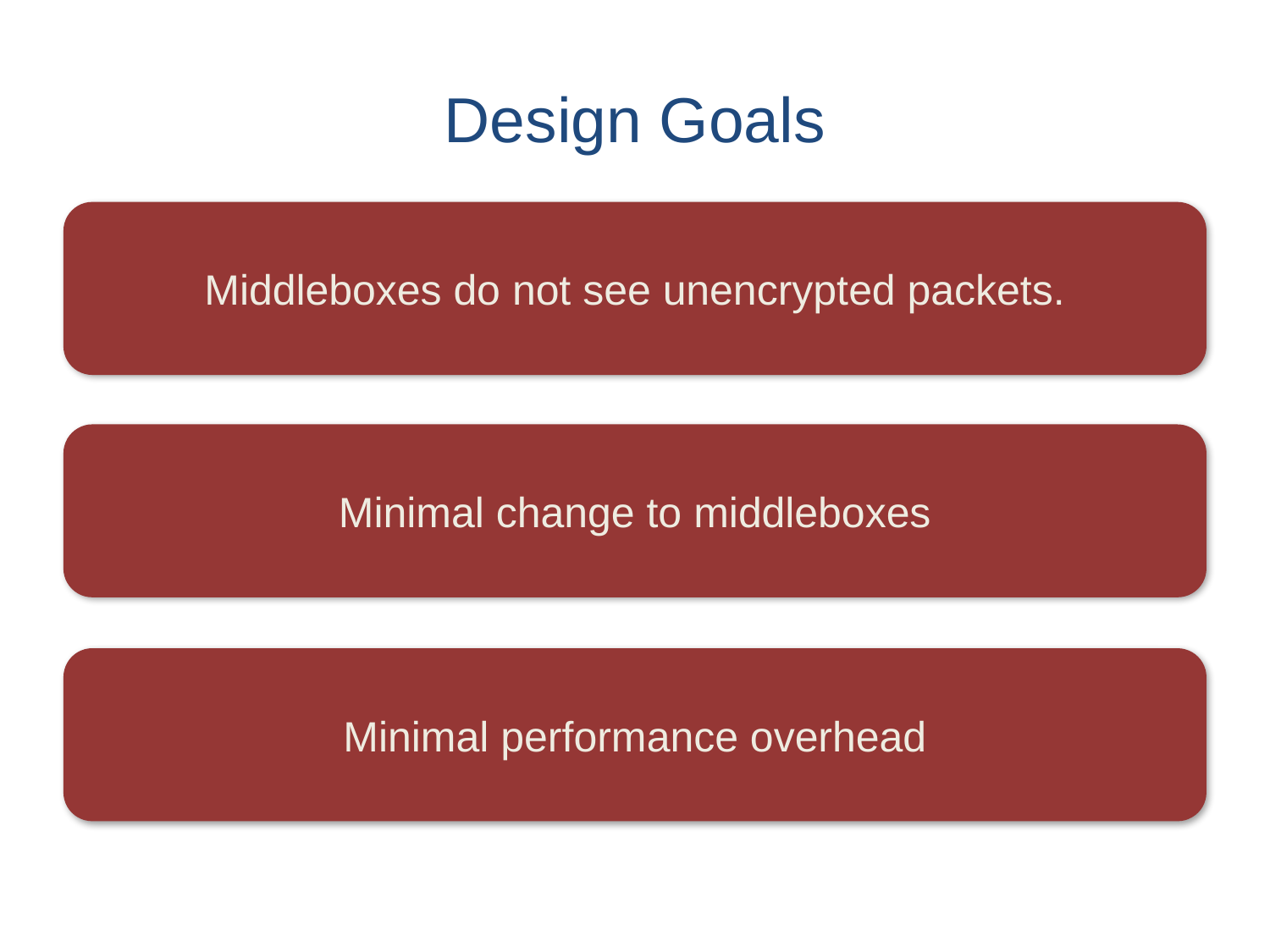

# Design Goals
Middleboxes do not see unencrypted packets.
Minimal change to middleboxes
Minimal performance overhead